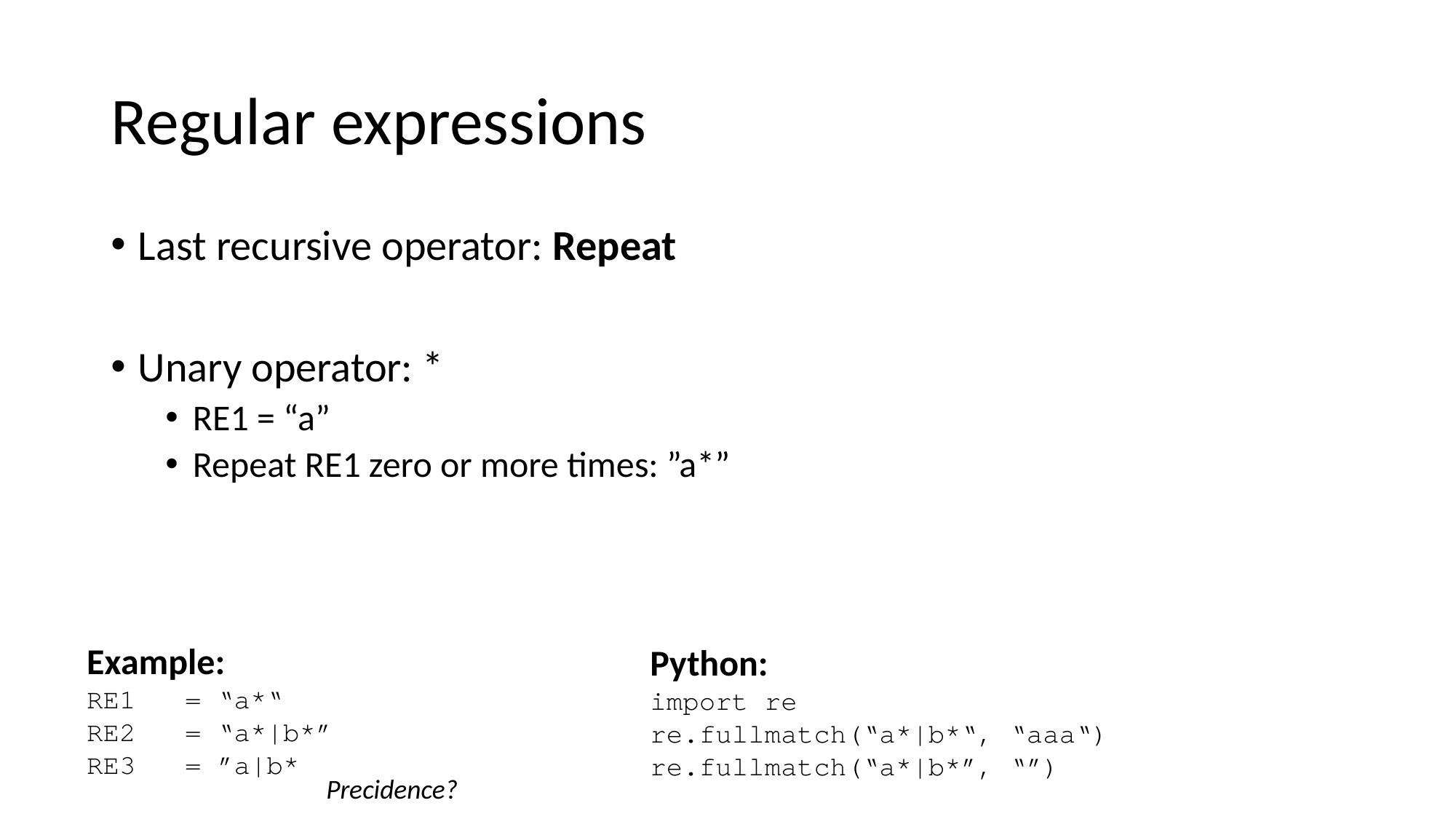

# Regular expressions
Last recursive operator: Repeat

Unary operator: *
RE1 = “a”
Repeat RE1 zero or more times: ”a*”
Example:
RE1   = “a*“
RE2   = “a*|b*”
RE3   = ”a|b*
Python:
import re
re.fullmatch(“a*|b*“, “aaa“)
re.fullmatch(“a*|b*”, “”)
Precidence?